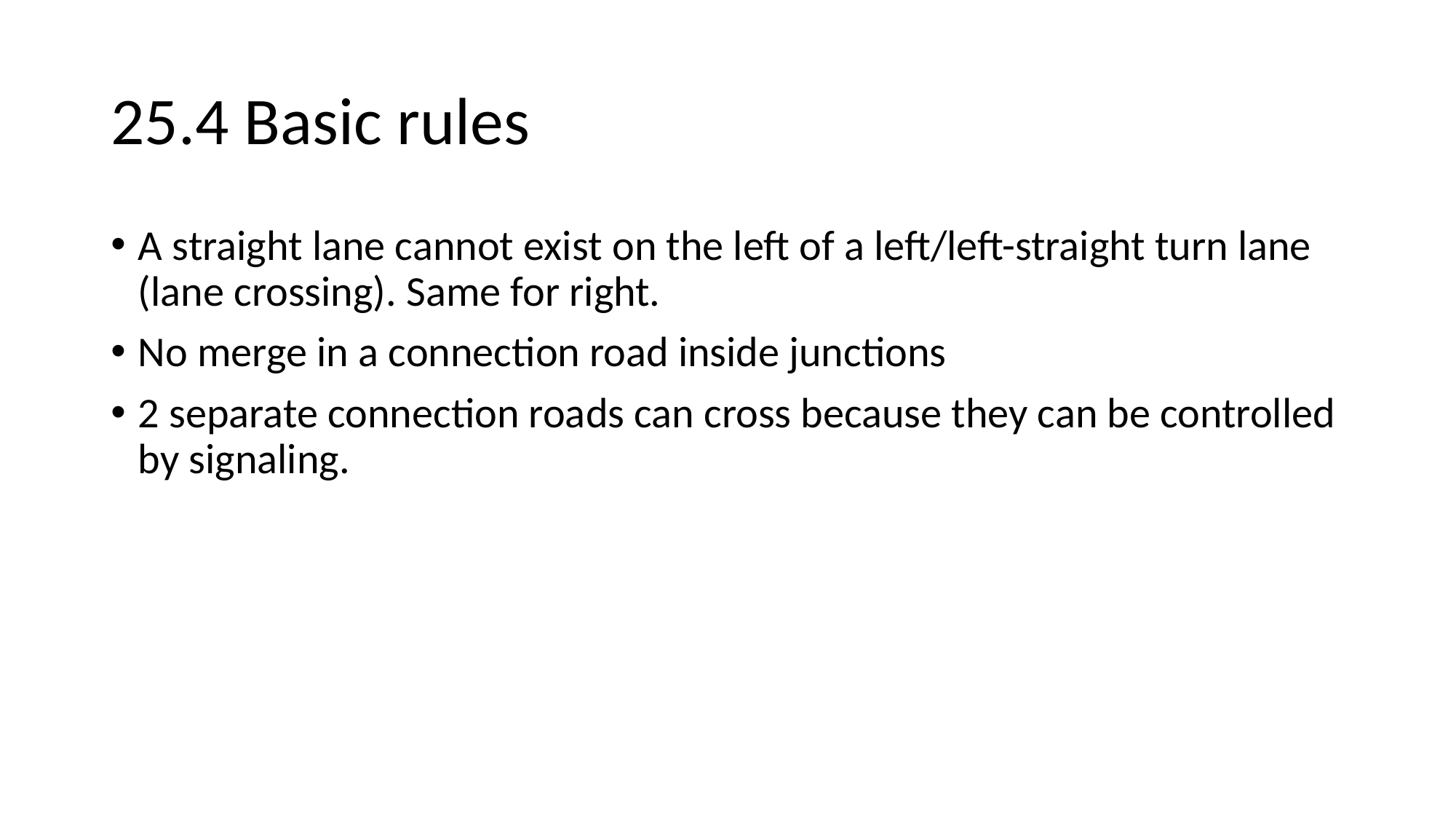

# 25.4 Basic rules
A straight lane cannot exist on the left of a left/left-straight turn lane (lane crossing). Same for right.
No merge in a connection road inside junctions
2 separate connection roads can cross because they can be controlled by signaling.